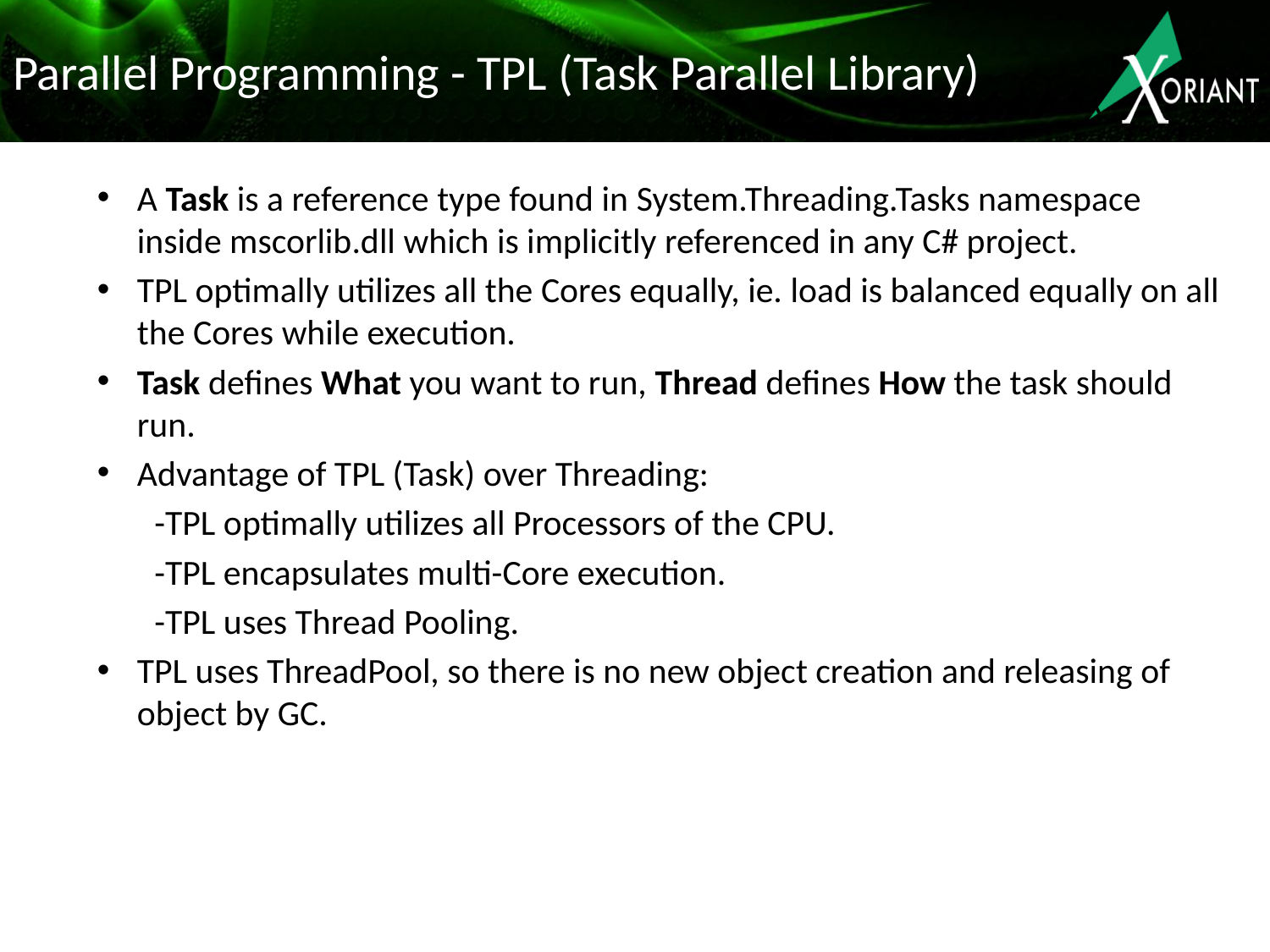

# Parallel Programming - TPL (Task Parallel Library)
A Task is a reference type found in System.Threading.Tasks namespace inside mscorlib.dll which is implicitly referenced in any C# project.
TPL optimally utilizes all the Cores equally, ie. load is balanced equally on all the Cores while execution.
Task defines What you want to run, Thread defines How the task should run.
Advantage of TPL (Task) over Threading:
               -TPL optimally utilizes all Processors of the CPU.
               -TPL encapsulates multi-Core execution.
               -TPL uses Thread Pooling.
TPL uses ThreadPool, so there is no new object creation and releasing of object by GC.